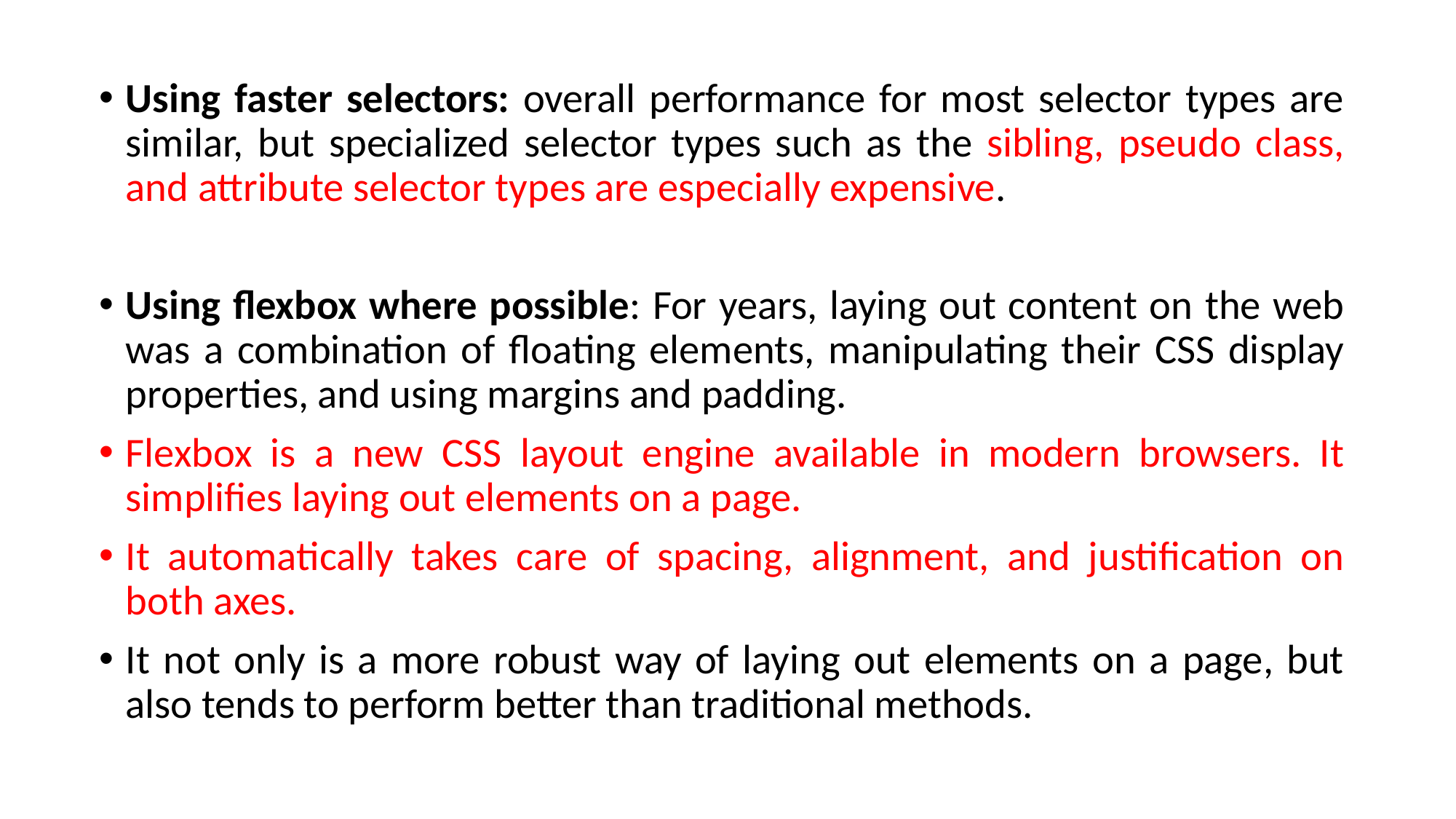

Using faster selectors: overall performance for most selector types are similar, but specialized selector types such as the sibling, pseudo class, and attribute selector types are especially expensive.

Using flexbox where possible: For years, laying out content on the web was a combination of floating elements, manipulating their CSS display properties, and using margins and padding.
Flexbox is a new CSS layout engine available in modern browsers. It simplifies laying out elements on a page.
It automatically takes care of spacing, alignment, and justification on both axes.
It not only is a more robust way of laying out elements on a page, but also tends to perform better than traditional methods.